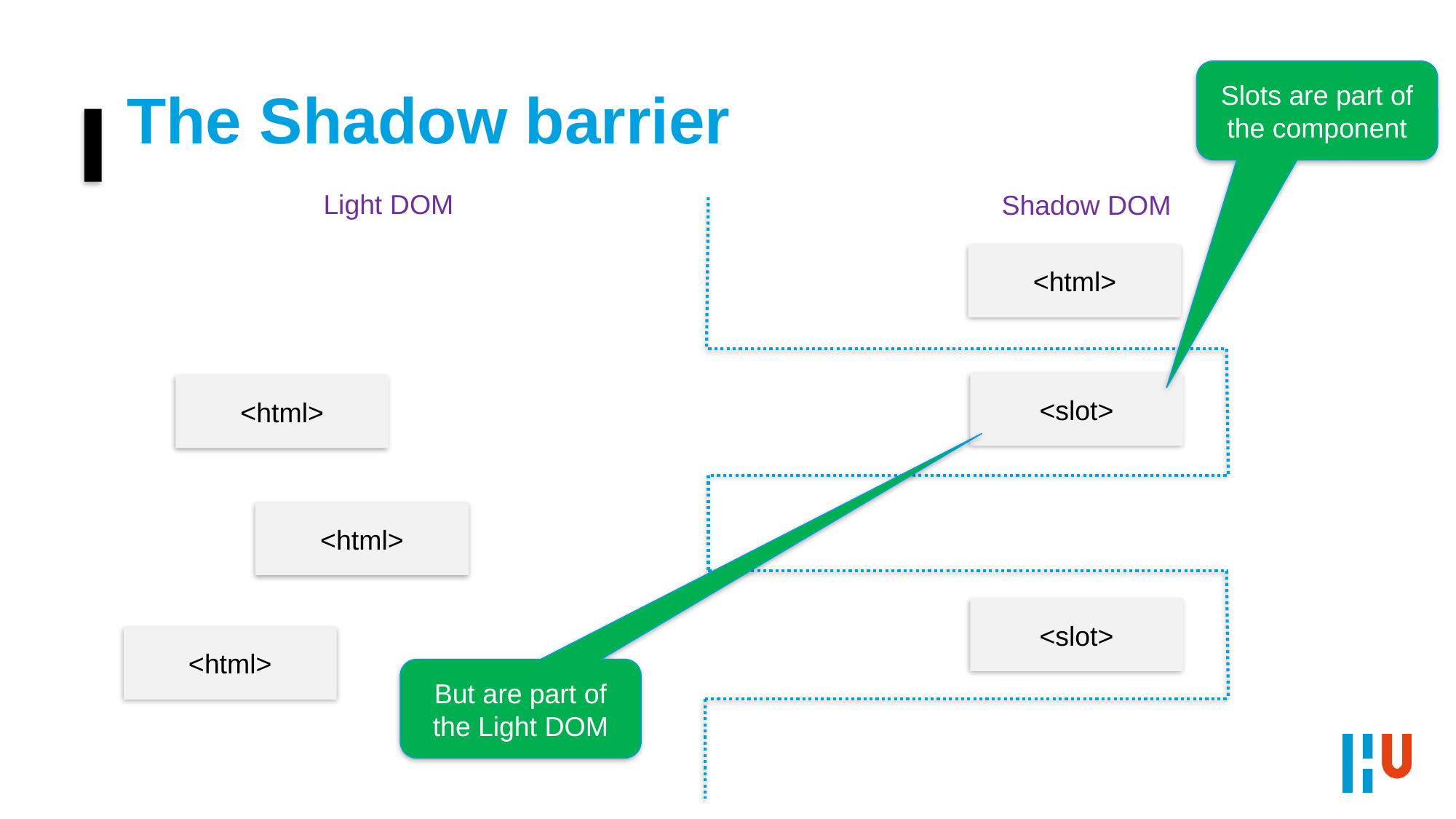

# The Shadow barrier
Slots are part of the component
Light DOM
Shadow DOM
<html>
<slot>
<html>
<html>
<slot>
<html>
But are part of the Light DOM